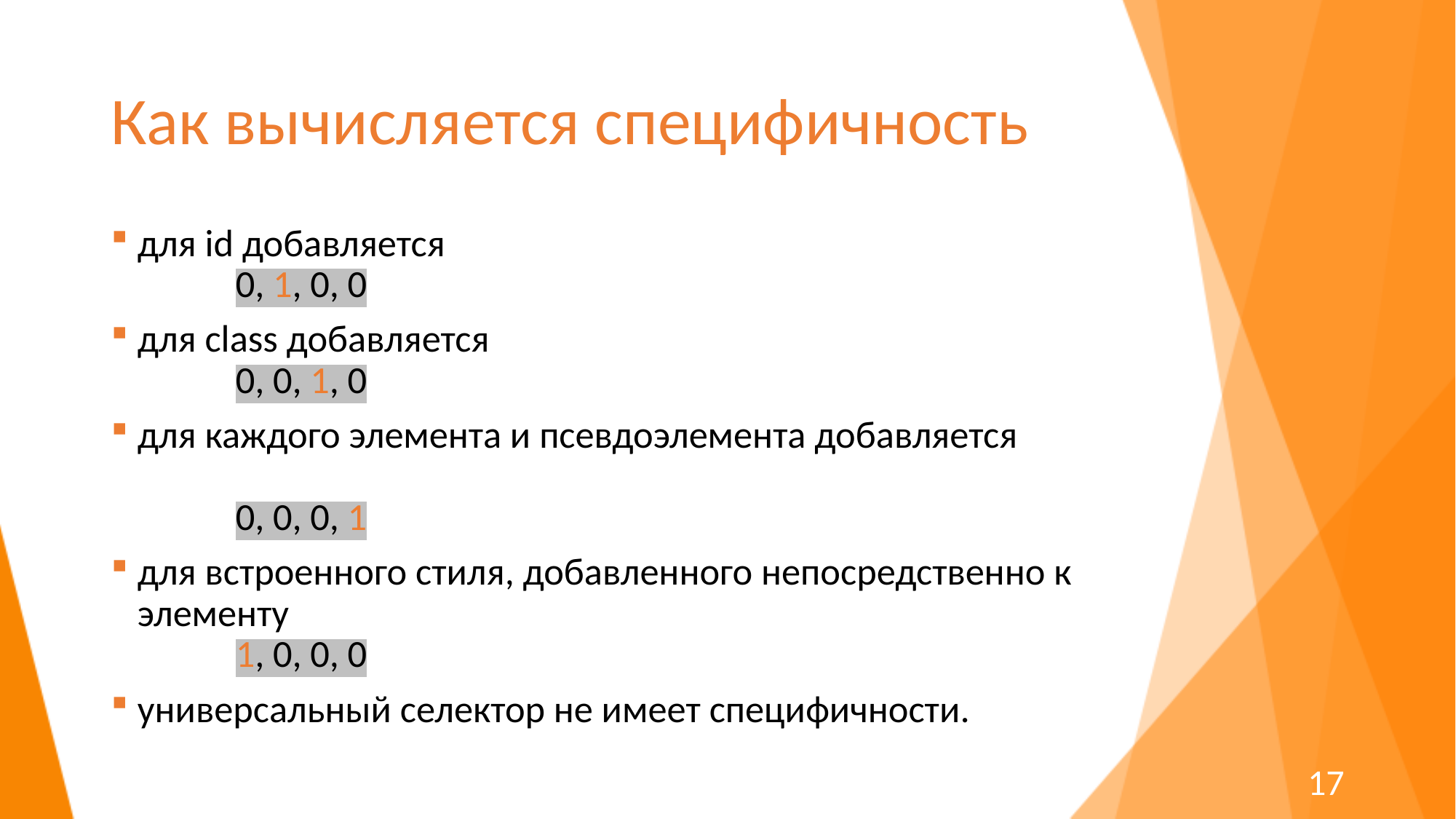

# Как вычисляется специфичность
для id добавляется
				0, 1, 0, 0
для class добавляется
				0, 0, 1, 0
для каждого элемента и псевдоэлемента добавляется
				0, 0, 0, 1
для встроенного стиля, добавленного непосредственно к элементу
				1, 0, 0, 0
универсальный селектор не имеет специфичности.
17